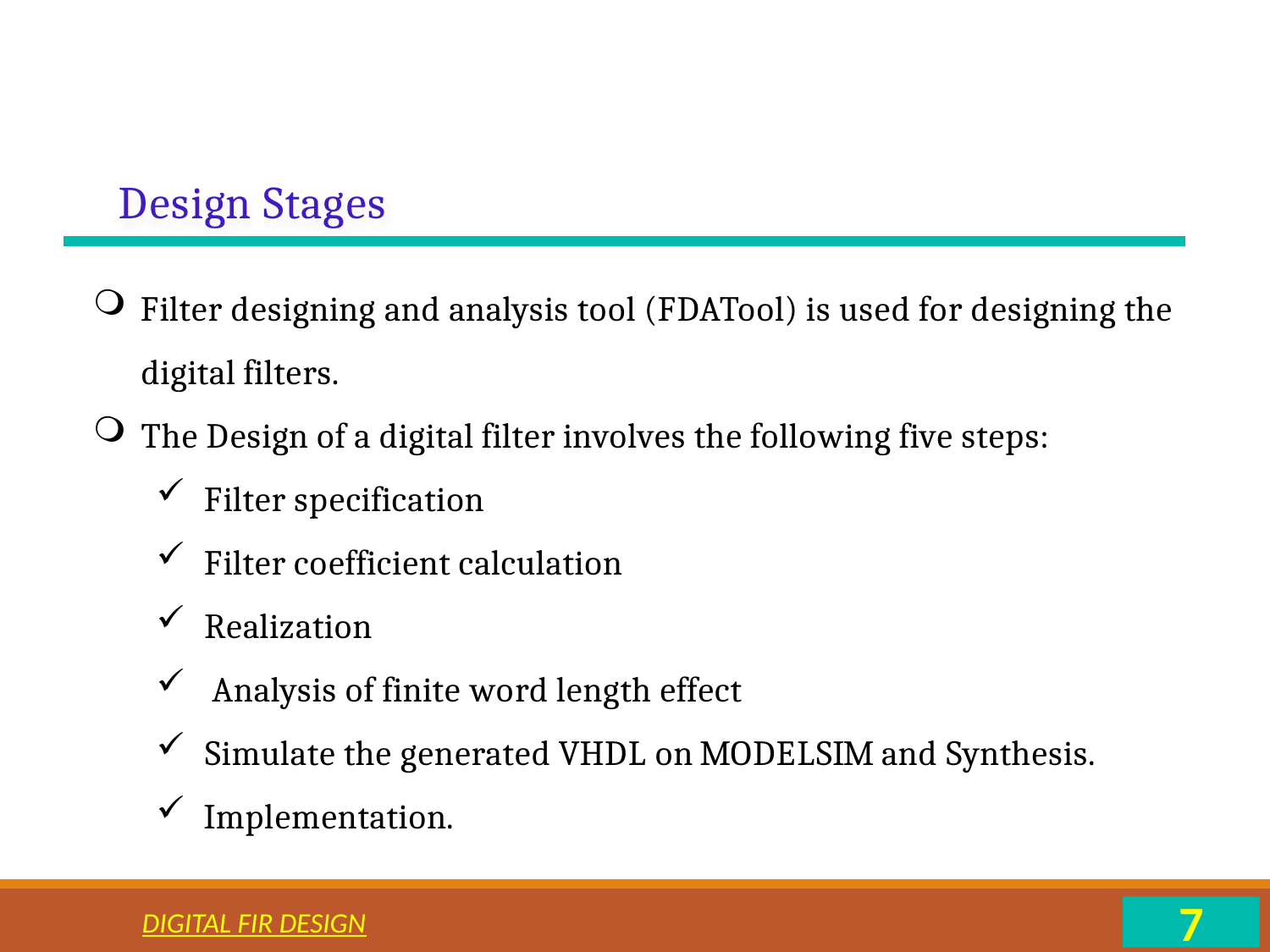

Design Stages

Filter designing and analysis tool (FDATool) is used for designing the digital filters.
The Design of a digital filter involves the following five steps:
Filter specification
Filter coefficient calculation
Realization
 Analysis of finite word length effect
Simulate the generated VHDL on MODELSIM and Synthesis.
Implementation.

Digital FIR Design
7